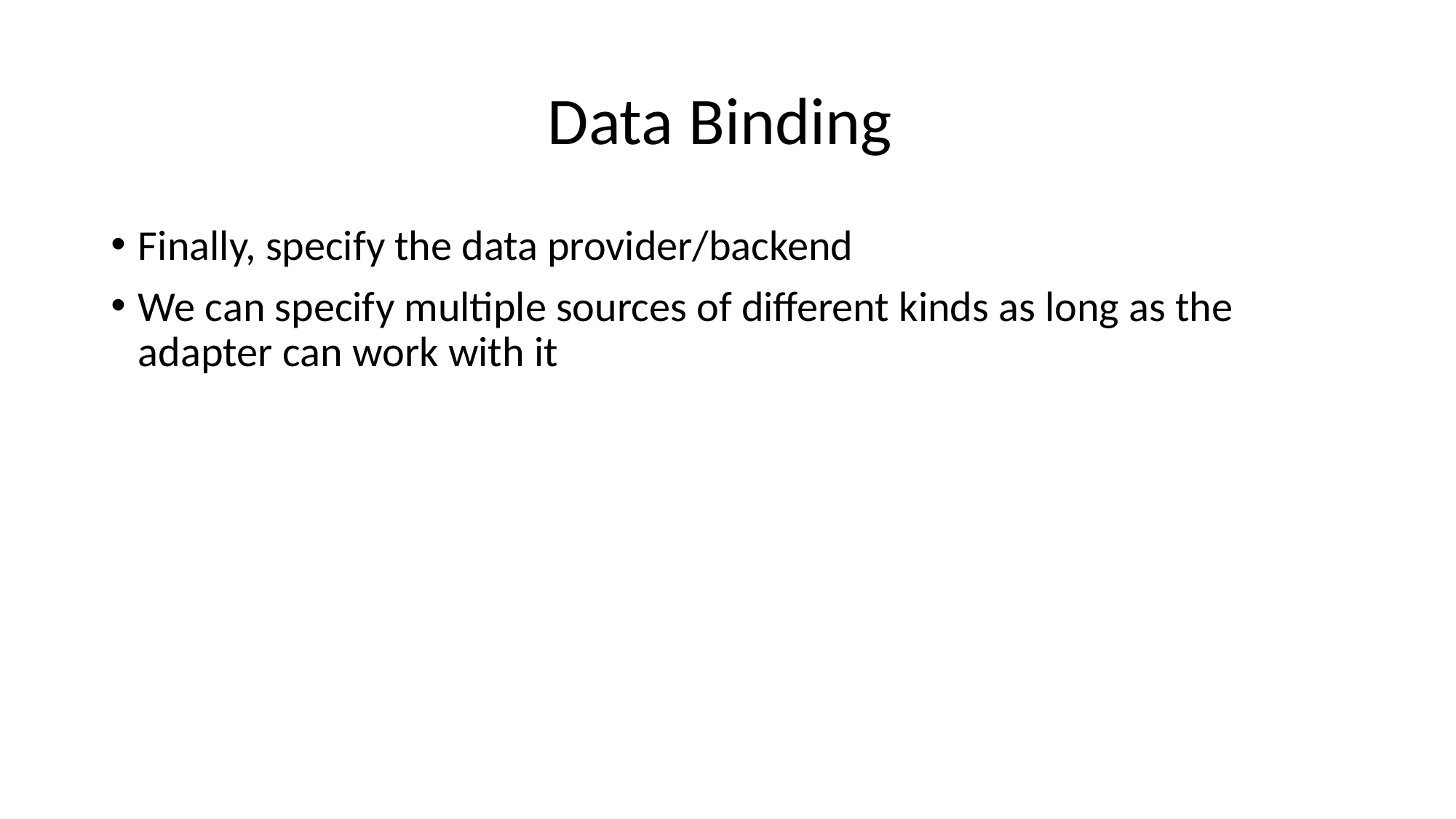

# Data Binding
Finally, specify the data provider/backend
We can specify multiple sources of different kinds as long as the adapter can work with it